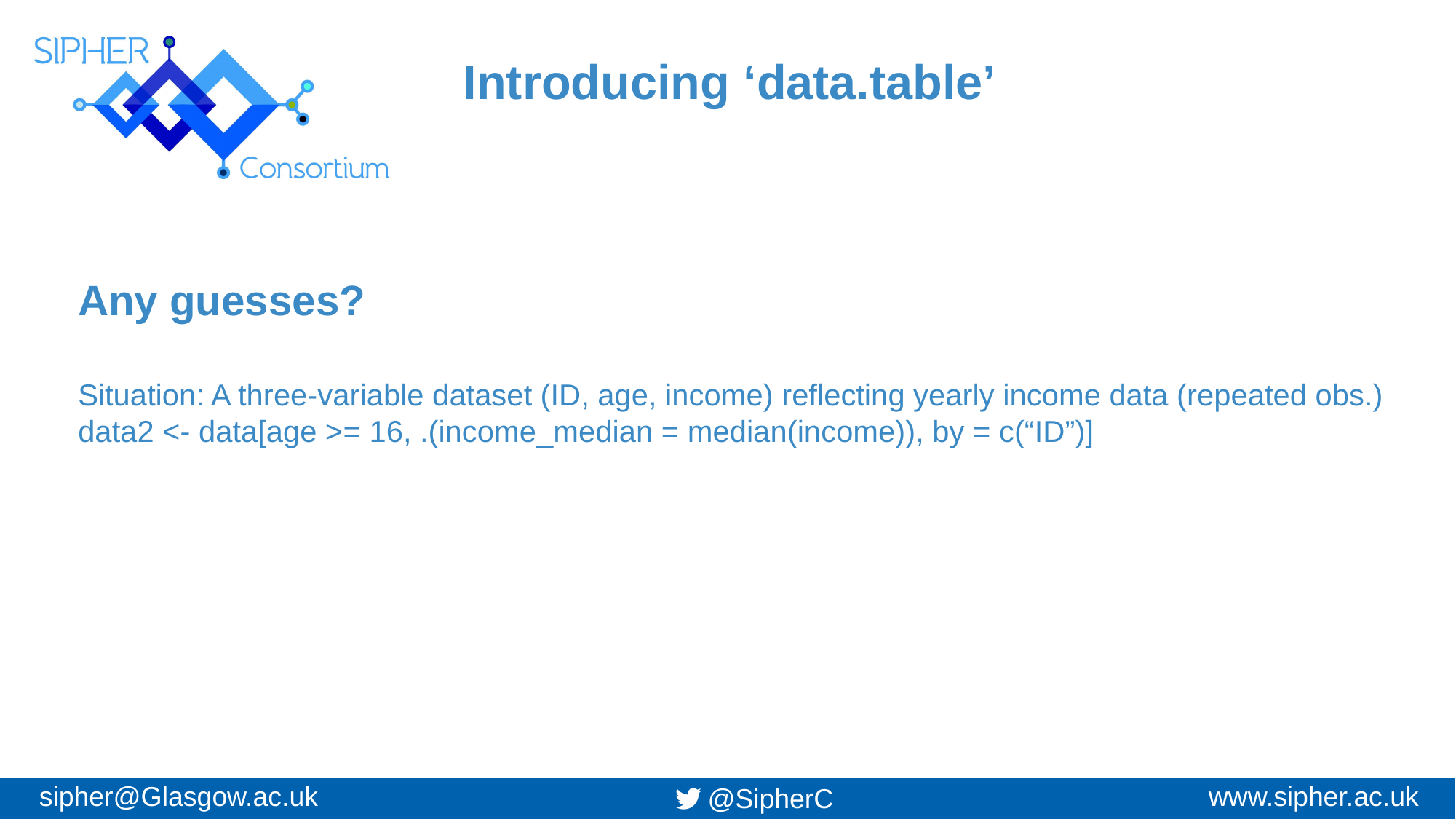

Introducing ‘data.table’

Any guesses?

Situation: A three-variable dataset (ID, age, income) reflecting yearly income data (repeated obs.)
data2 <- data[age >= 16, .(income_median = median(income)), by = c(“ID”)]